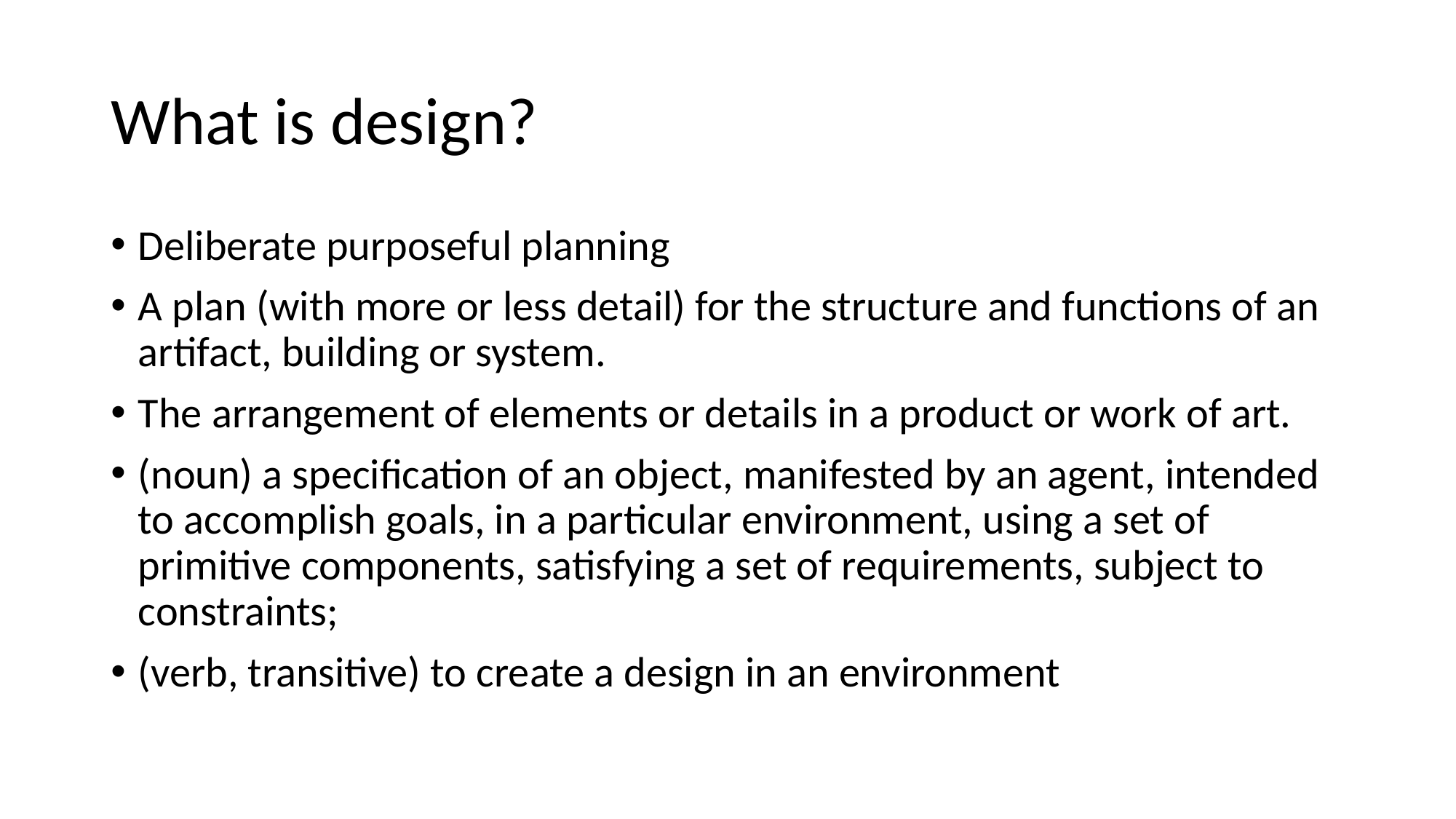

# What is design?
Deliberate purposeful planning
A plan (with more or less detail) for the structure and functions of an artifact, building or system.
The arrangement of elements or details in a product or work of art.
(noun) a specification of an object, manifested by an agent, intended to accomplish goals, in a particular environment, using a set of primitive components, satisfying a set of requirements, subject to constraints;
(verb, transitive) to create a design in an environment